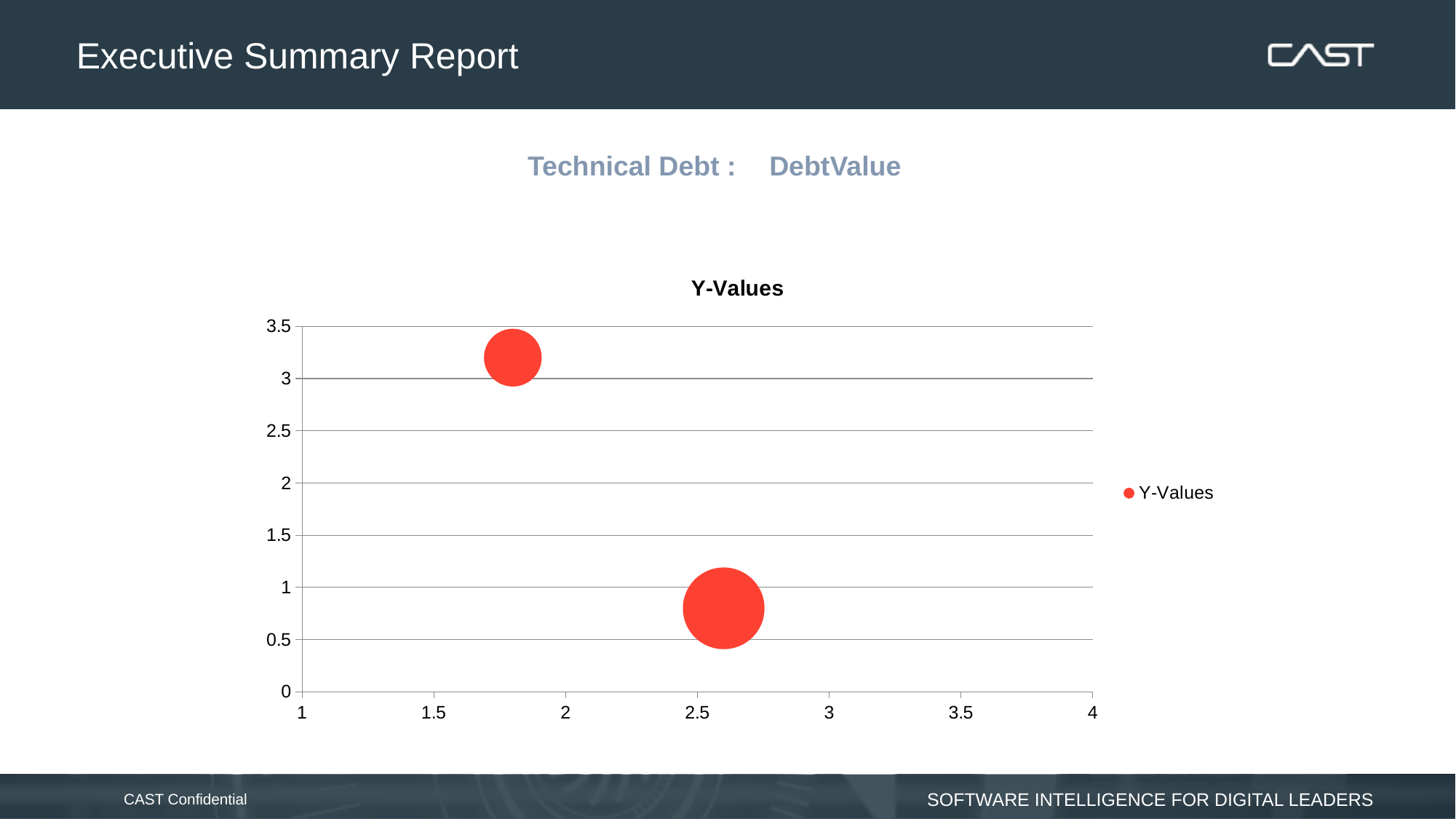

# Executive Summary Report
Technical Debt :
DebtValue

### Chart:

| Category | Y-Values |
|---|---|